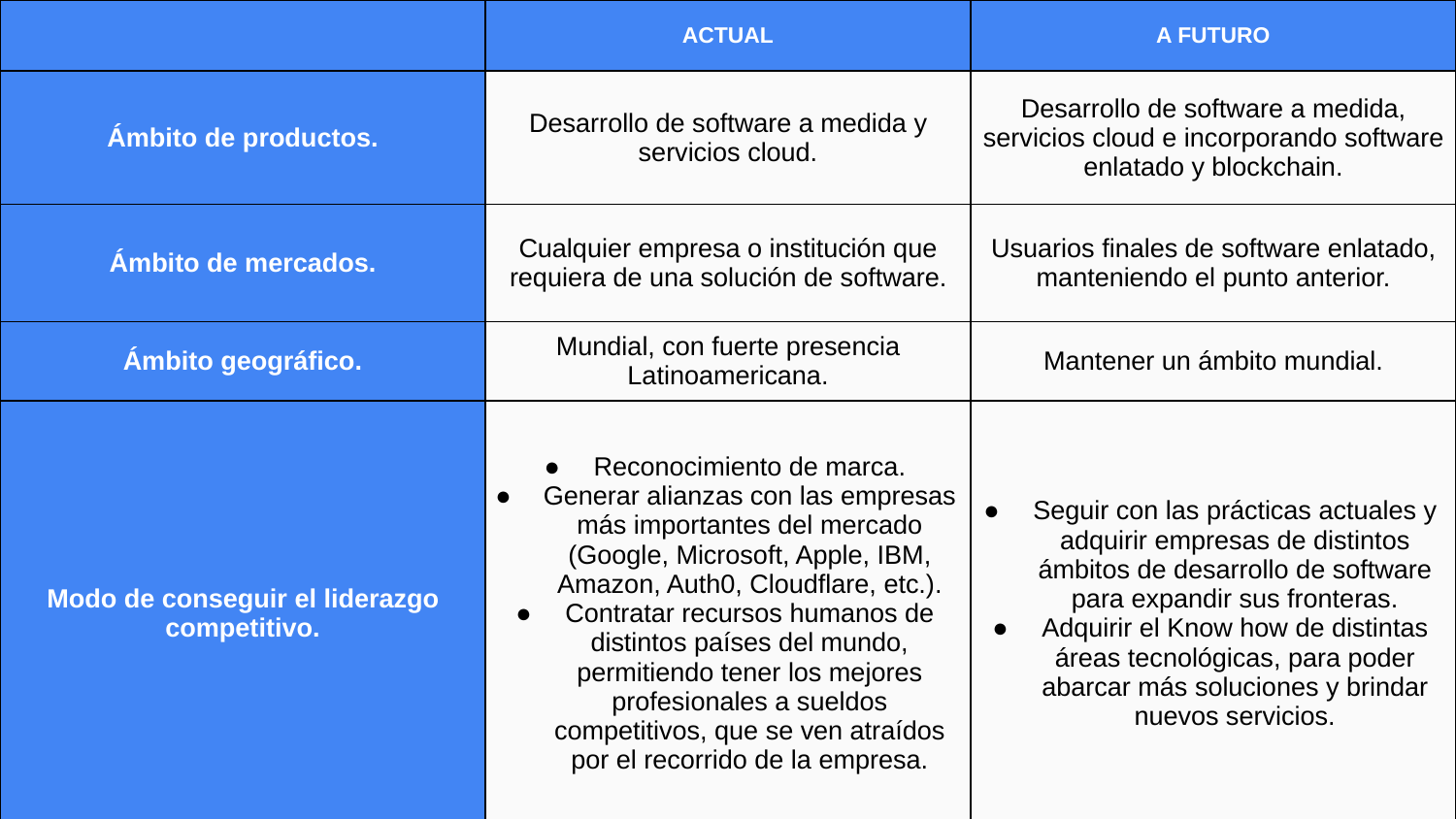

|  | ACTUAL | A FUTURO |
| --- | --- | --- |
| Ámbito de productos. | Desarrollo de software a medida y servicios cloud. | Desarrollo de software a medida, servicios cloud e incorporando software enlatado y blockchain. |
| Ámbito de mercados. | Cualquier empresa o institución que requiera de una solución de software. | Usuarios finales de software enlatado, manteniendo el punto anterior. |
| Ámbito geográfico. | Mundial, con fuerte presencia Latinoamericana. | Mantener un ámbito mundial. |
| Modo de conseguir el liderazgo competitivo. | Reconocimiento de marca. Generar alianzas con las empresas más importantes del mercado (Google, Microsoft, Apple, IBM, Amazon, Auth0, Cloudflare, etc.). Contratar recursos humanos de distintos países del mundo, permitiendo tener los mejores profesionales a sueldos competitivos, que se ven atraídos por el recorrido de la empresa. | Seguir con las prácticas actuales y adquirir empresas de distintos ámbitos de desarrollo de software para expandir sus fronteras. Adquirir el Know how de distintas áreas tecnológicas, para poder abarcar más soluciones y brindar nuevos servicios. |